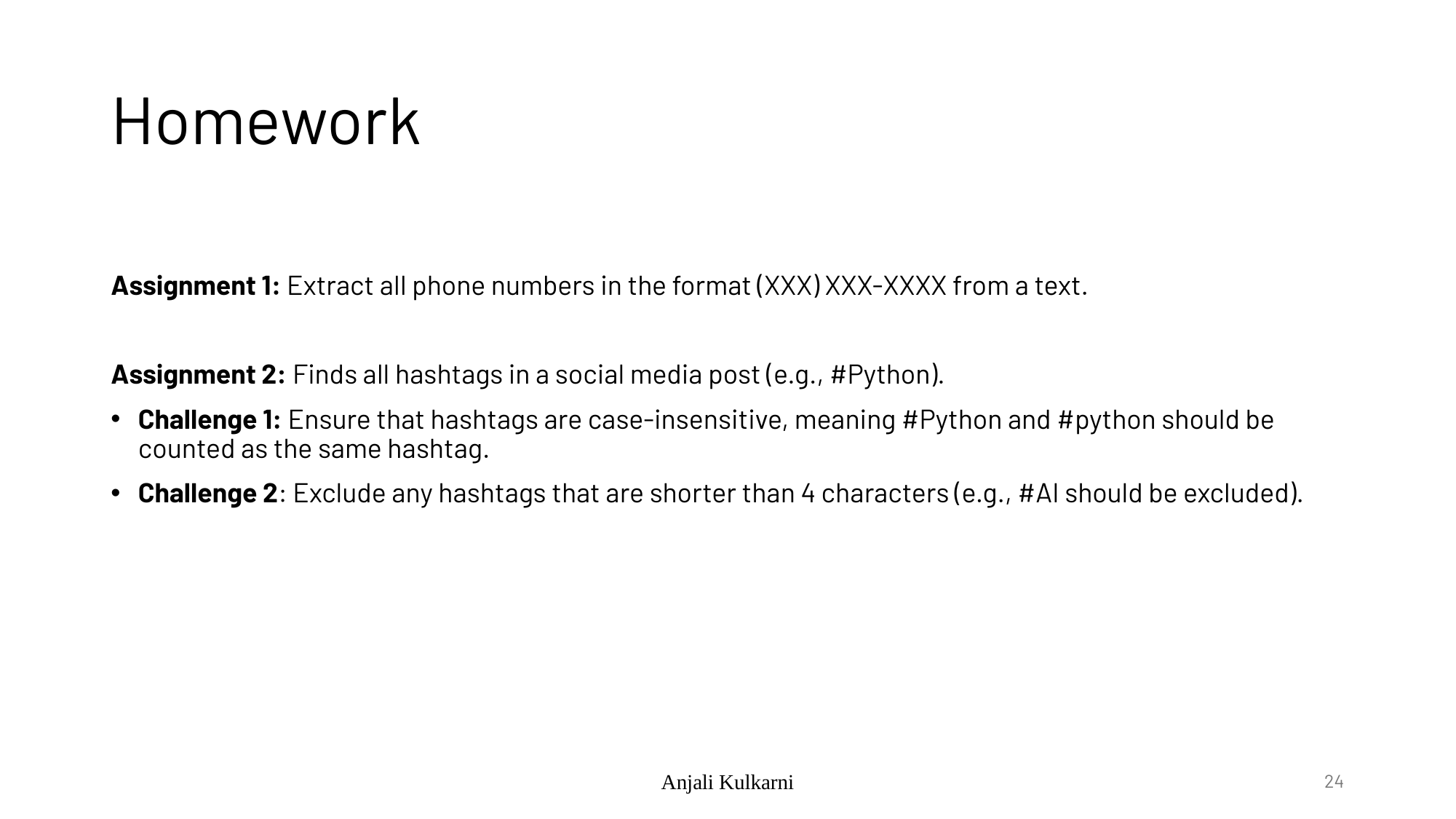

# Homework

Assignment 1: Extract all phone numbers in the format (XXX) XXX-XXXX from a text.

Assignment 2: Finds all hashtags in a social media post (e.g., #Python).
Challenge 1: Ensure that hashtags are case-insensitive, meaning #Python and #python should be counted as the same hashtag.
Challenge 2: Exclude any hashtags that are shorter than 4 characters (e.g., #AI should be excluded).

Anjali Kulkarni
24